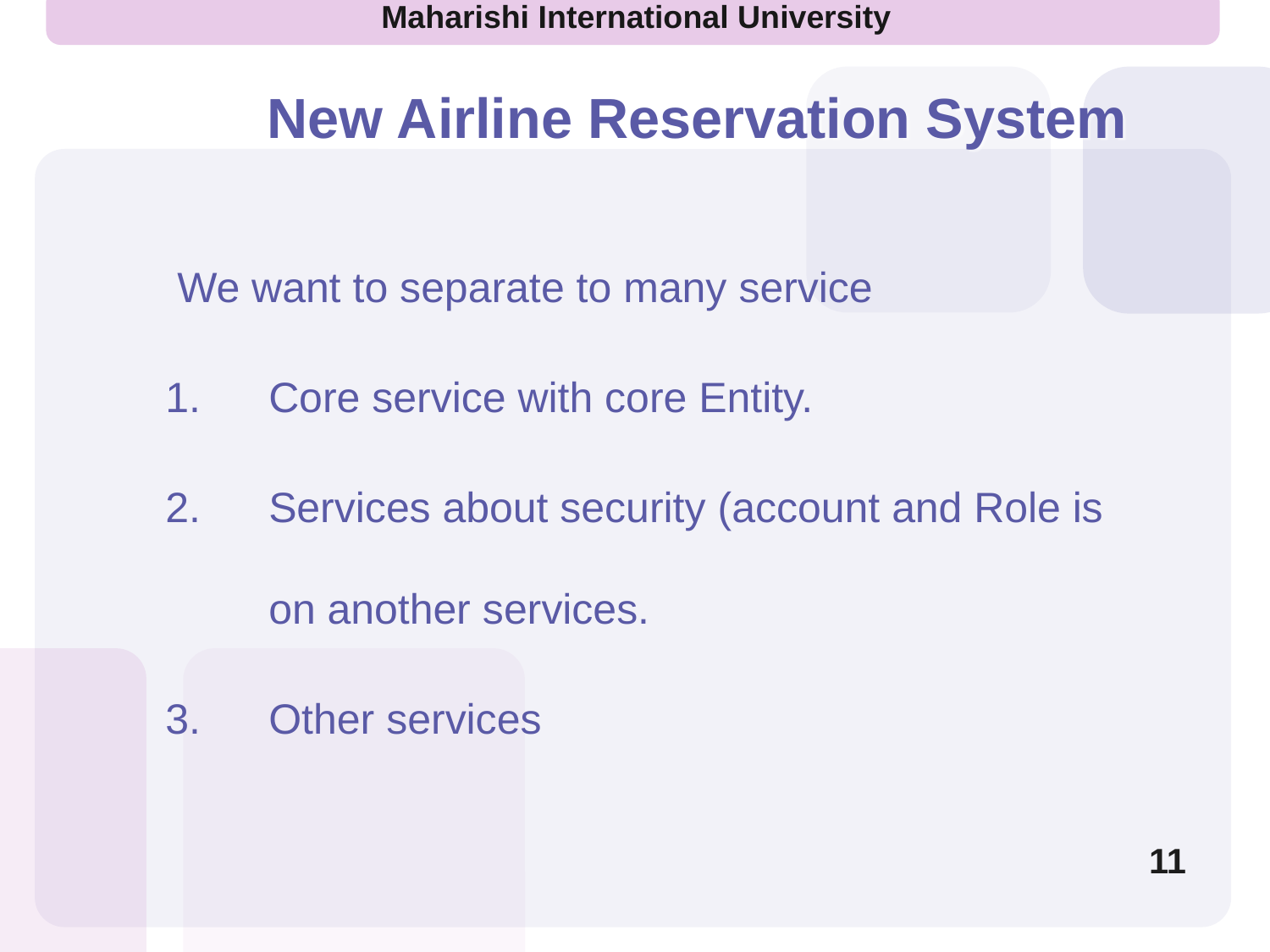

# New Airline Reservation System

 We want to separate to many service
Core service with core Entity.
Services about security (account and Role is on another services.
Other services
11